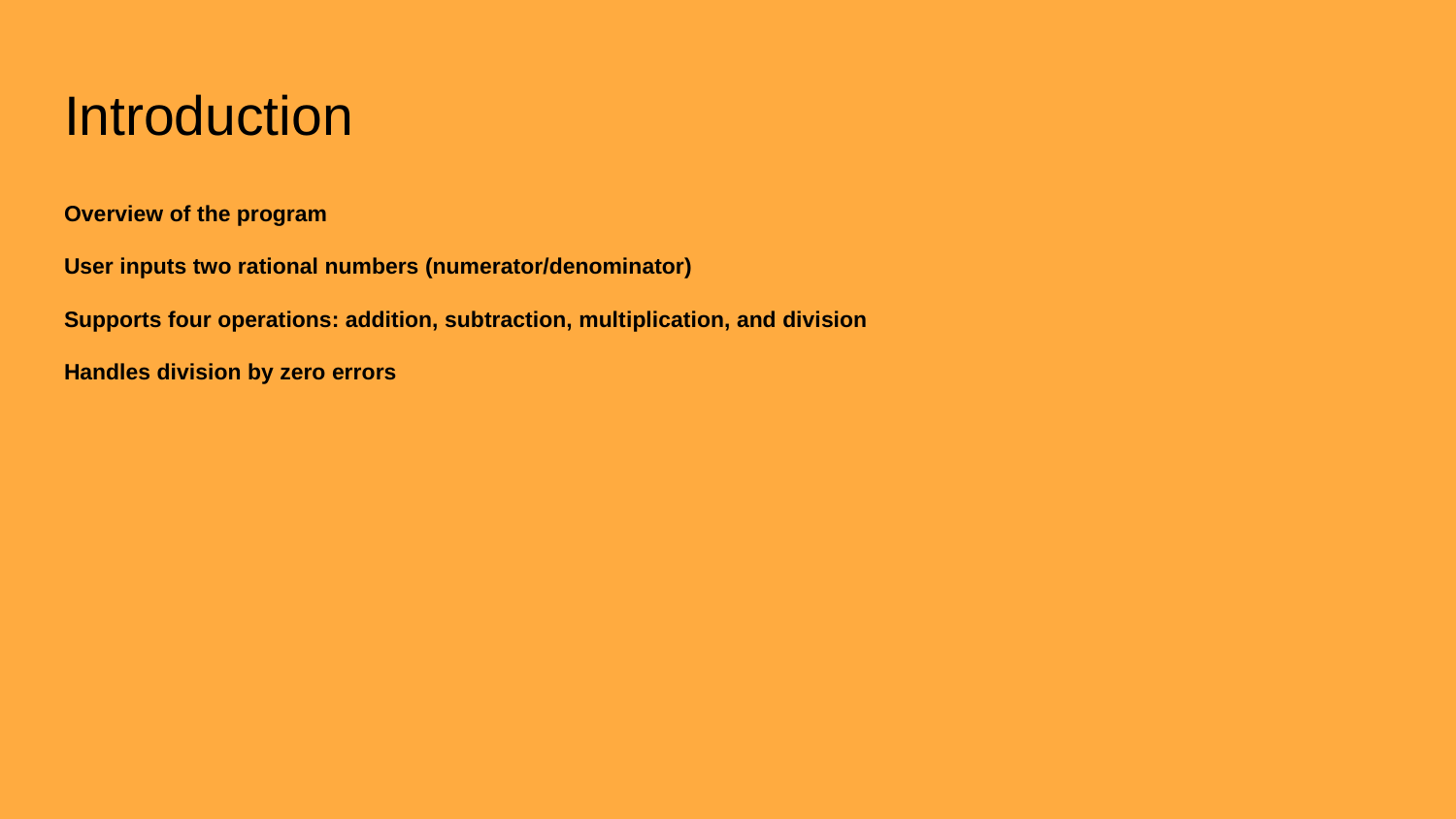

# Introduction
Overview of the program
User inputs two rational numbers (numerator/denominator)
Supports four operations: addition, subtraction, multiplication, and division
Handles division by zero errors